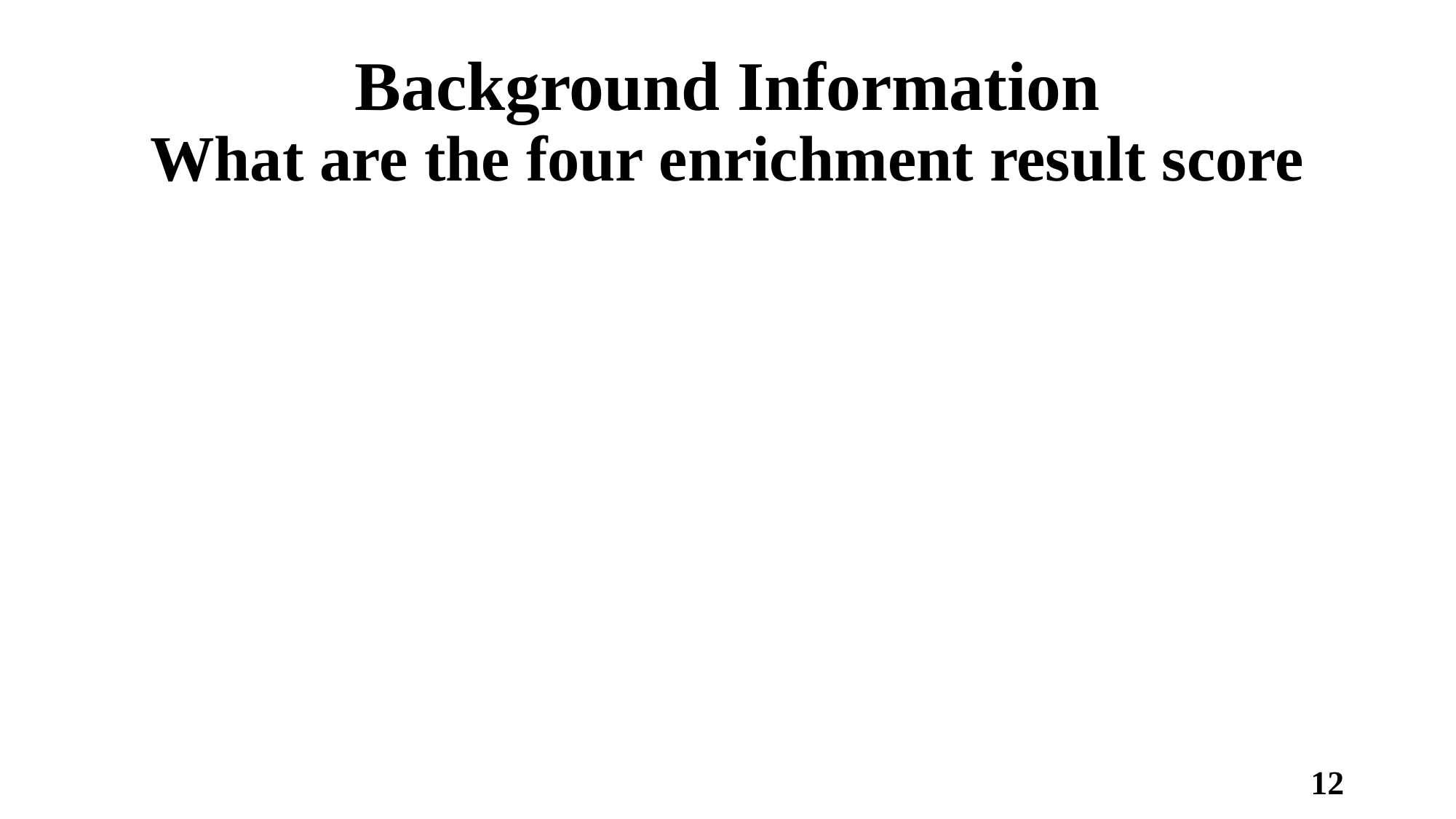

# Background Information What are the four enrichment result score

12